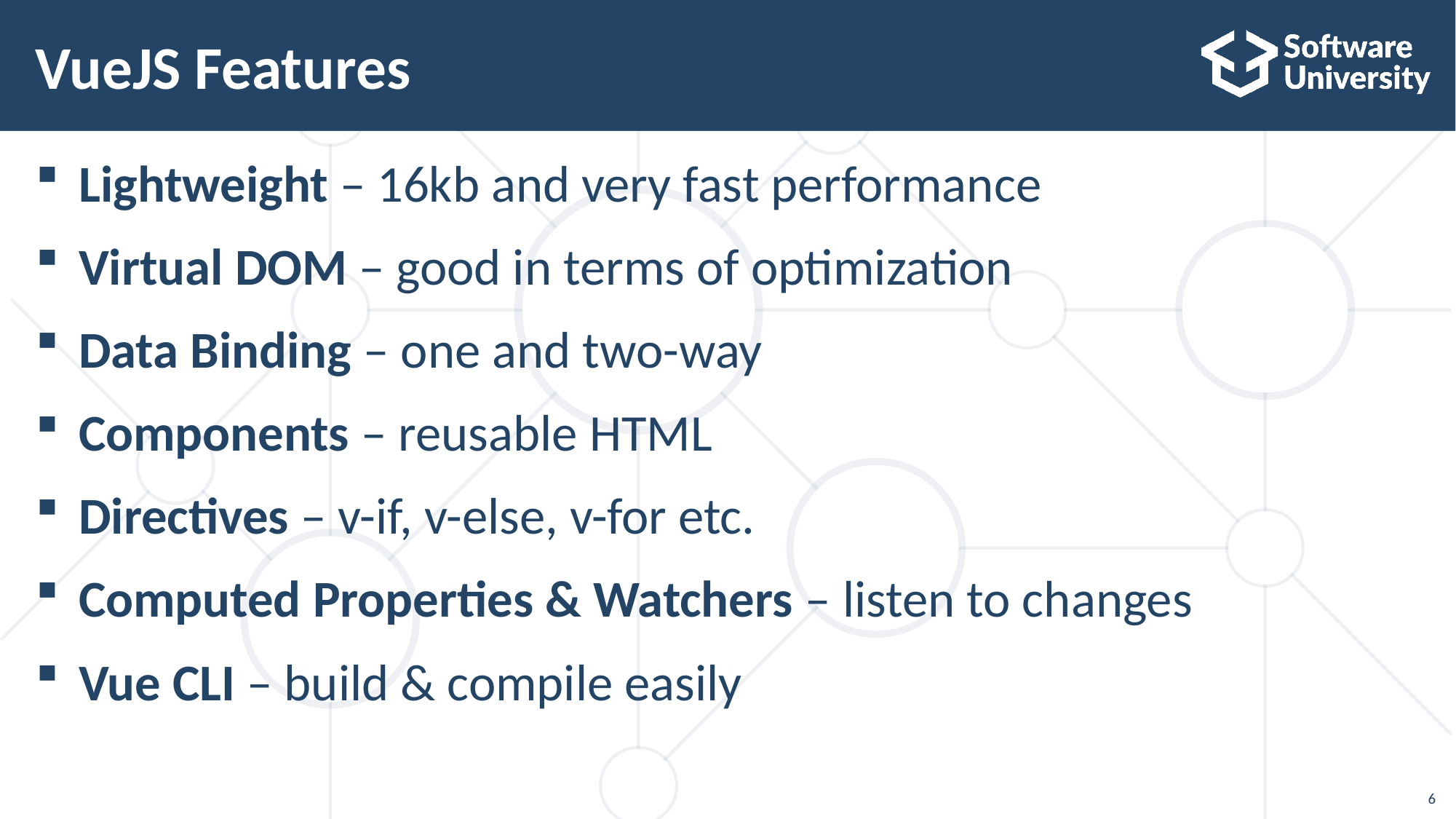

# VueJS Features
Lightweight – 16kb and very fast performance
Virtual DOM – good in terms of optimization
Data Binding – one and two-way
Components – reusable HTML
Directives – v-if, v-else, v-for etc.
Computed Properties & Watchers – listen to changes
Vue CLI – build & compile easily

6